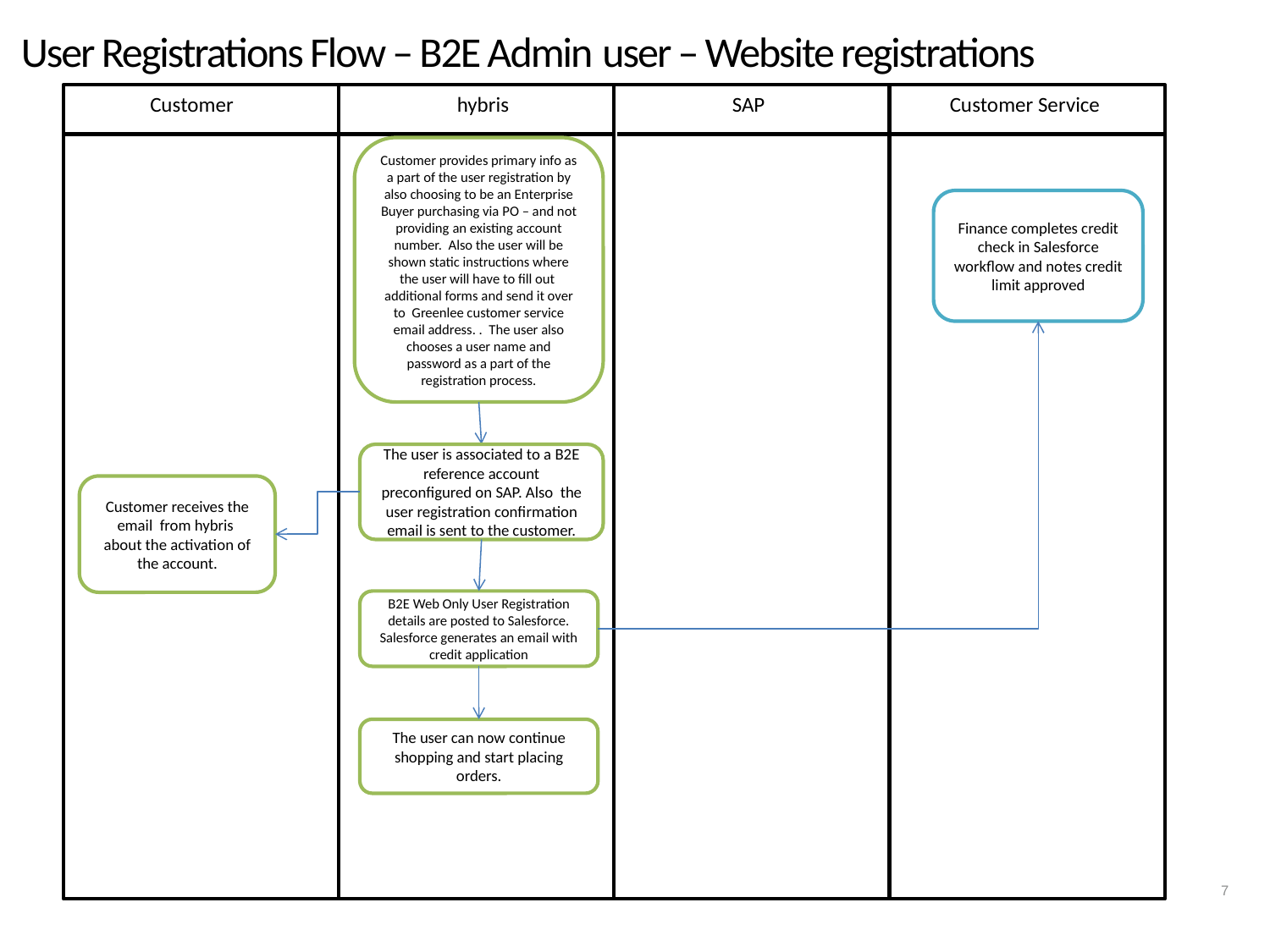

User Registrations Flow – B2E Admin user – Website registrations

Customer

hybris

SAP

Customer Service
Customer provides primary info as a part of the user registration by also choosing to be an Enterprise Buyer purchasing via PO – and not providing an existing account number.  Also the user will be shown static instructions where the user will have to fill out  additional forms and send it over to  Greenlee customer service email address. .  The user also chooses a user name and password as a part of the registration process.
Finance completes credit check in Salesforce workflow and notes credit limit approved
The user is associated to a B2E reference account preconfigured on SAP. Also  the user registration confirmation email is sent to the customer.
Customer receives the email  from hybris  about the activation of the account.
B2E Web Only User Registration details are posted to Salesforce. Salesforce generates an email with credit application
The user can now continue shopping and start placing orders.
7